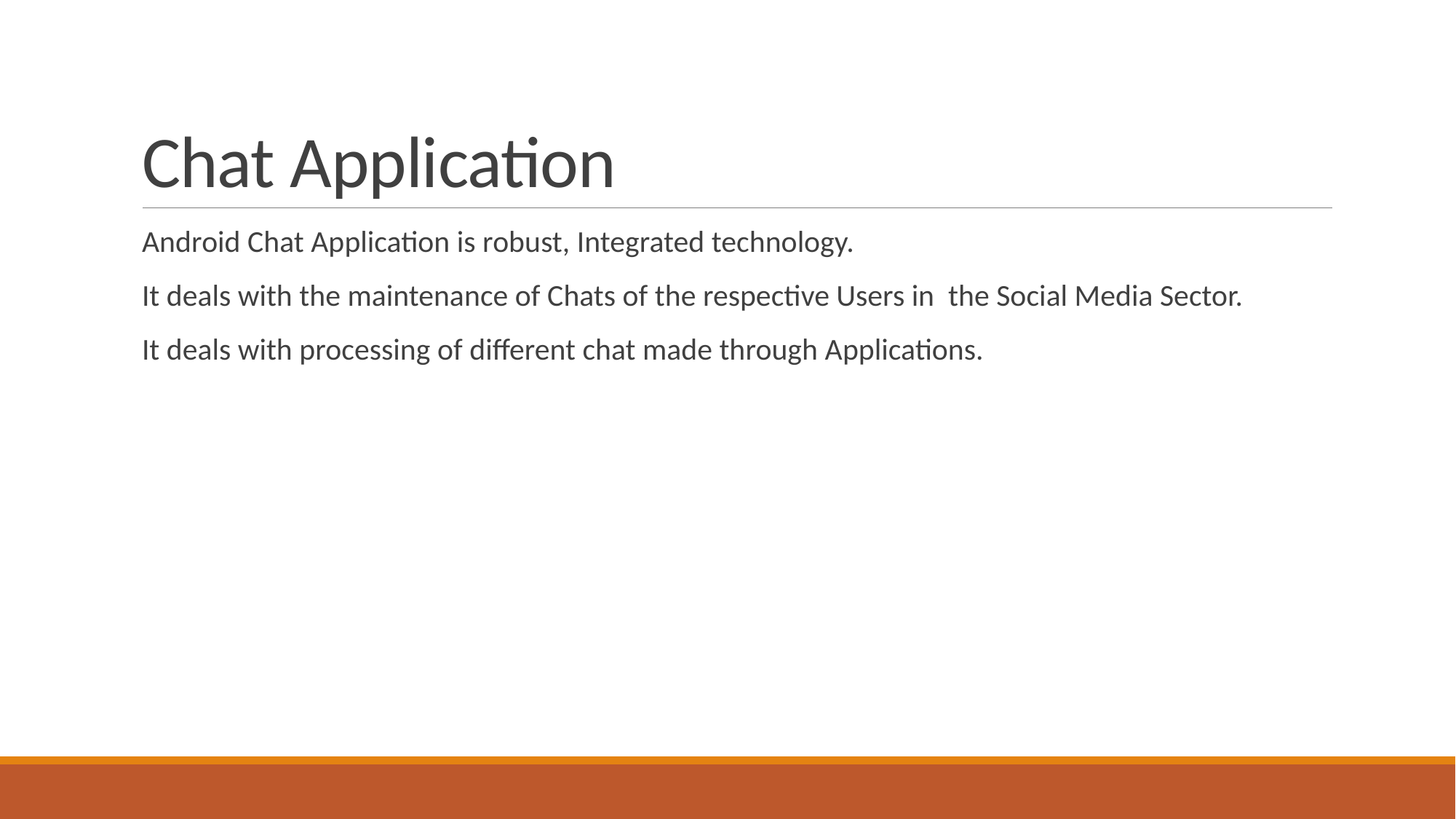

# Chat Application
Android Chat Application is robust, Integrated technology.
It deals with the maintenance of Chats of the respective Users in  the Social Media Sector.
It deals with processing of different chat made through Applications.